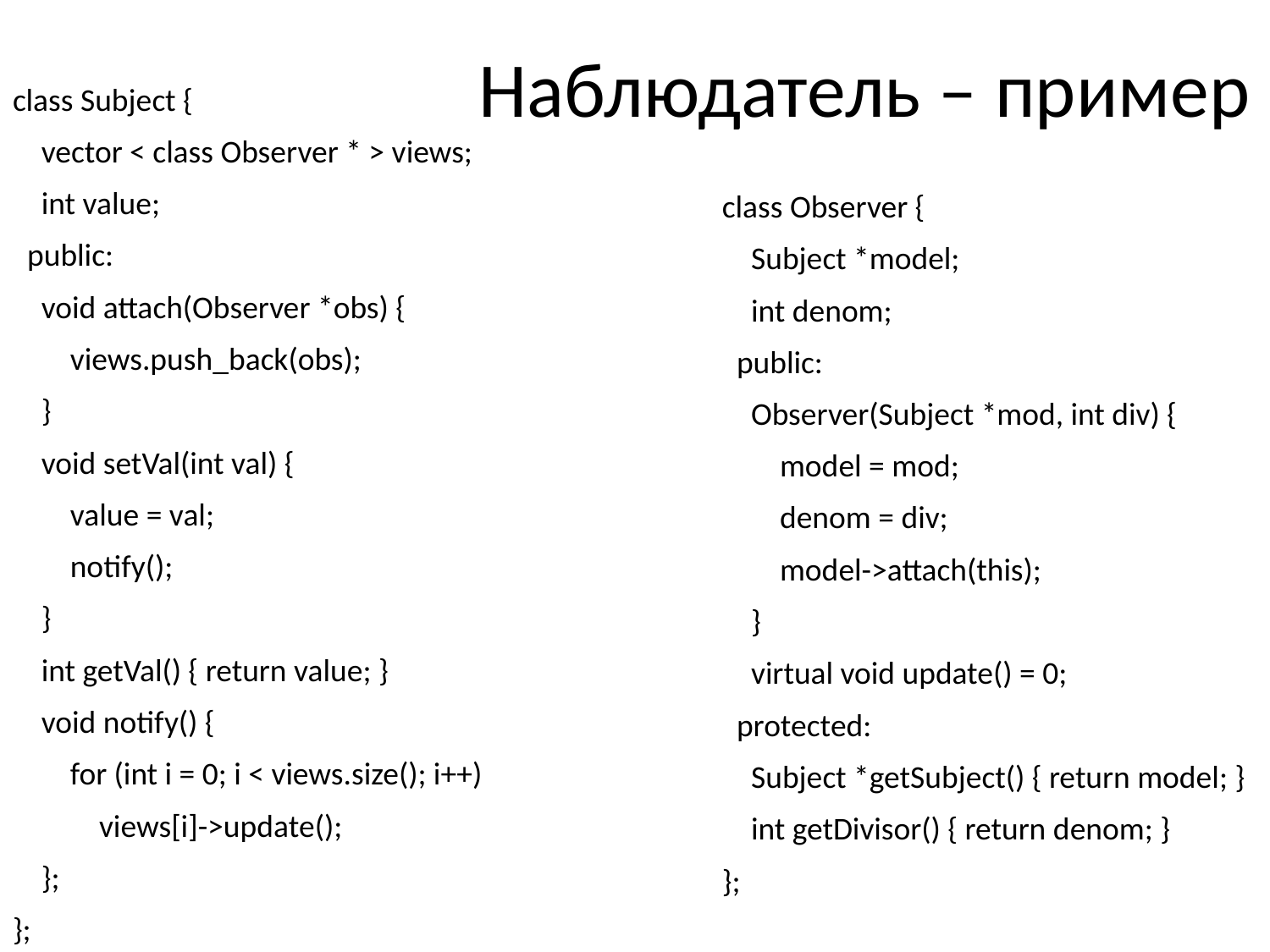

# Наблюдатель – пример
class Subject {
    vector < class Observer * > views;
    int value;
  public:
    void attach(Observer *obs) {
        views.push_back(obs);
    }
    void setVal(int val) {
        value = val;
        notify();
    }
    int getVal() { return value; }
    void notify() {
        for (int i = 0; i < views.size(); i++)
            views[i]->update();
    };
};

class Observer {
    Subject *model;
    int denom;
  public:
    Observer(Subject *mod, int div) {
        model = mod;
        denom = div;
        model->attach(this);
    }
    virtual void update() = 0;
  protected:
    Subject *getSubject() { return model; }
    int getDivisor() { return denom; }
};